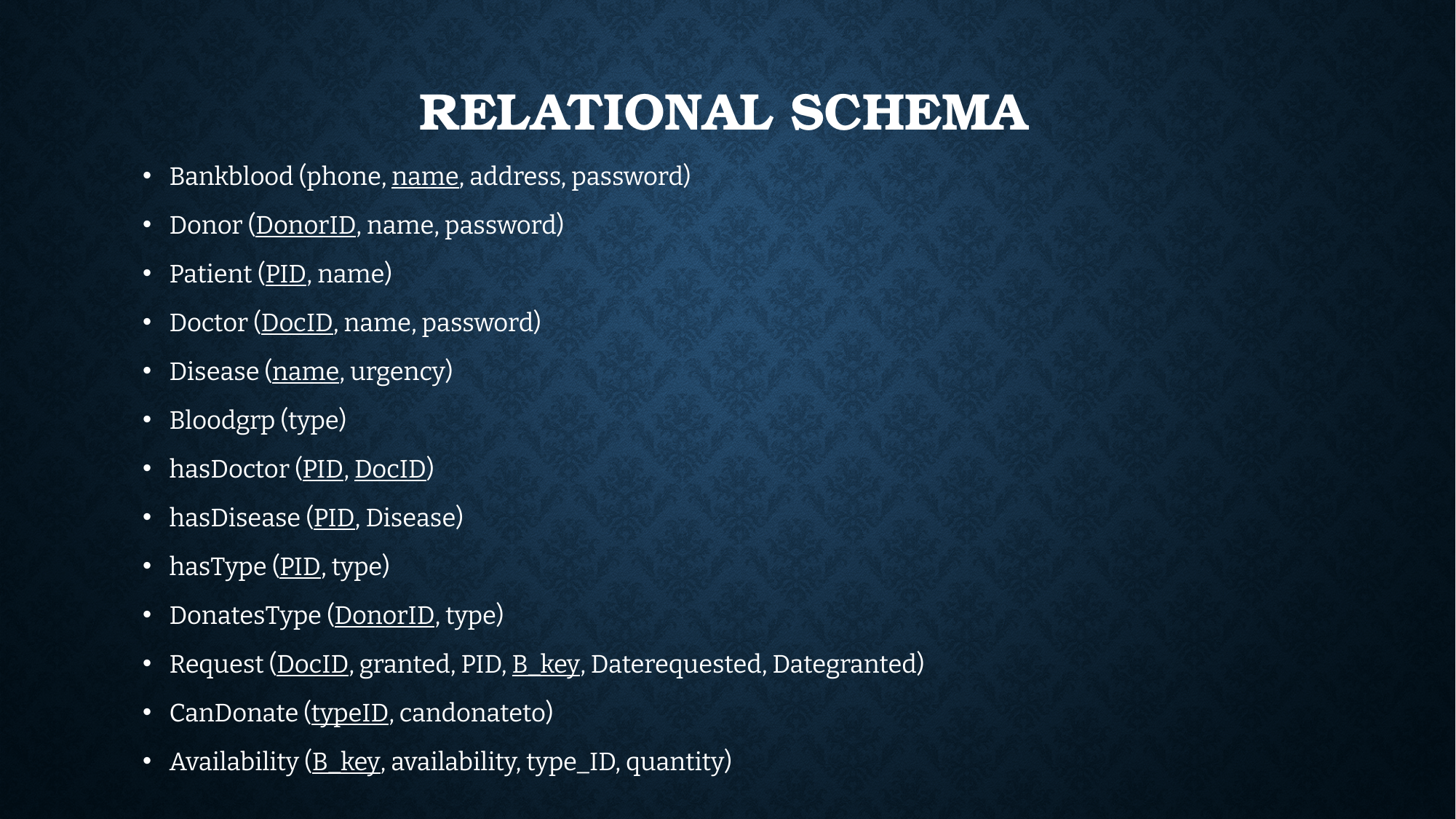

# Relational Schema
Bankblood (phone, name, address, password)
Donor (DonorID, name, password)
Patient (PID, name)
Doctor (DocID, name, password)
Disease (name, urgency)
Bloodgrp (type)
hasDoctor (PID, DocID)
hasDisease (PID, Disease)
hasType (PID, type)
DonatesType (DonorID, type)
Request (DocID, granted, PID, B_key, Daterequested, Dategranted)
CanDonate (typeID, candonateto)
Availability (B_key, availability, type_ID, quantity)